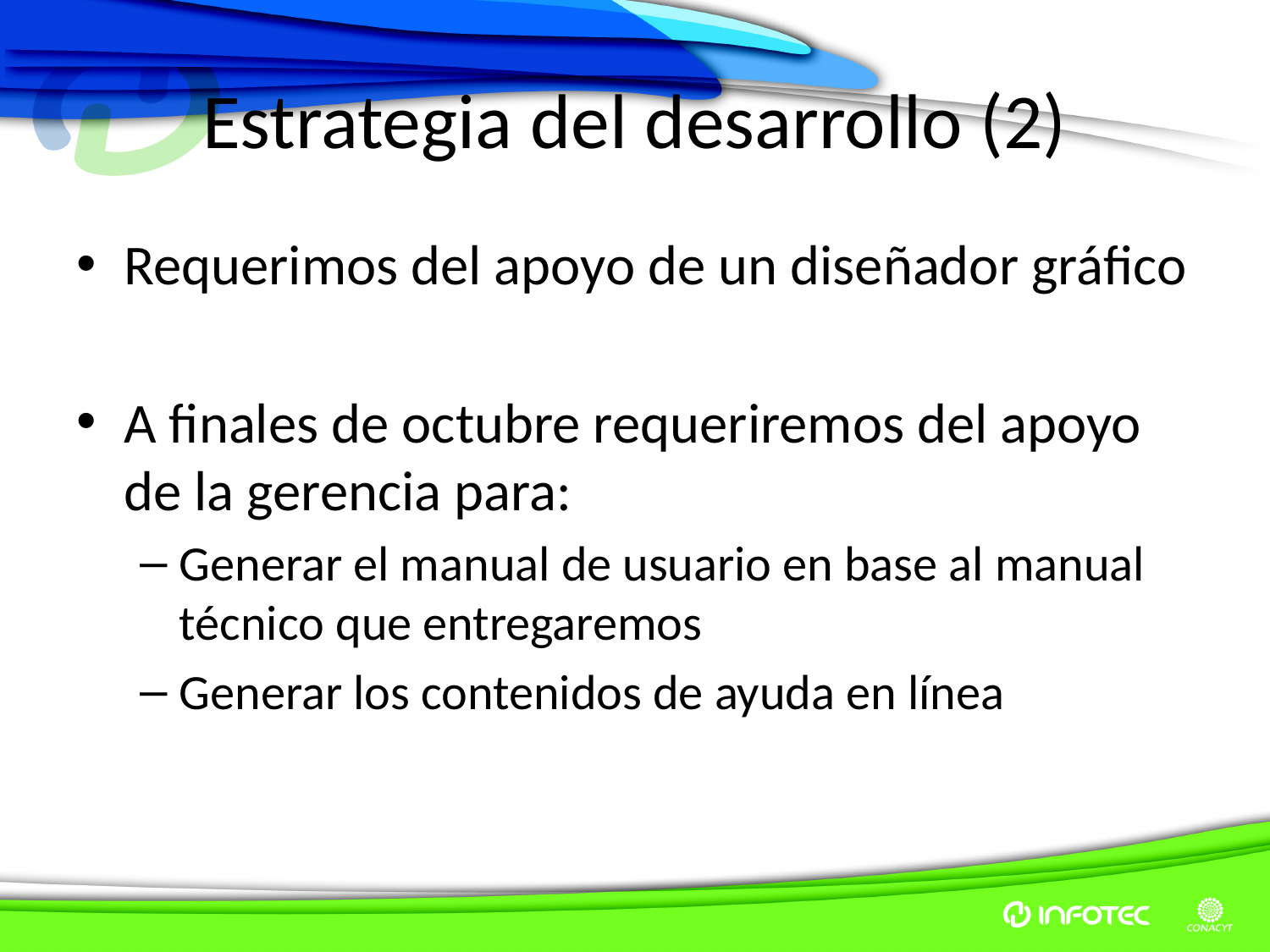

# Estrategia del desarrollo (2)
Requerimos del apoyo de un diseñador gráfico

A finales de octubre requeriremos del apoyo de la gerencia para:
Generar el manual de usuario en base al manual técnico que entregaremos
Generar los contenidos de ayuda en línea